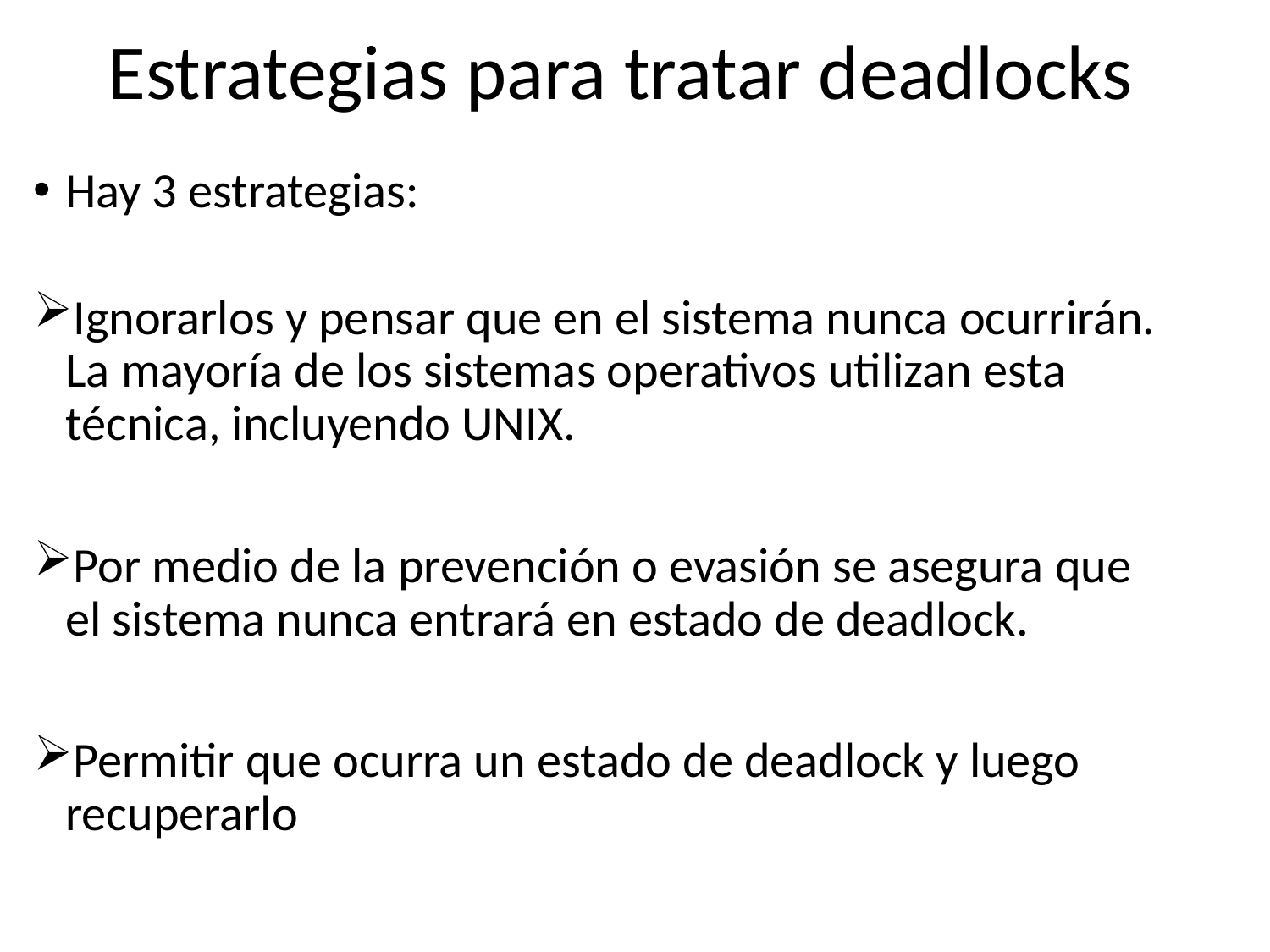

# Estrategias para tratar deadlocks
Hay 3 estrategias:

Ignorarlos y pensar que en el sistema nunca ocurrirán. La mayoría de los sistemas operativos utilizan esta técnica, incluyendo UNIX.

Por medio de la prevención o evasión se asegura que el sistema nunca entrará en estado de deadlock.

Permitir que ocurra un estado de deadlock y luego recuperarlo